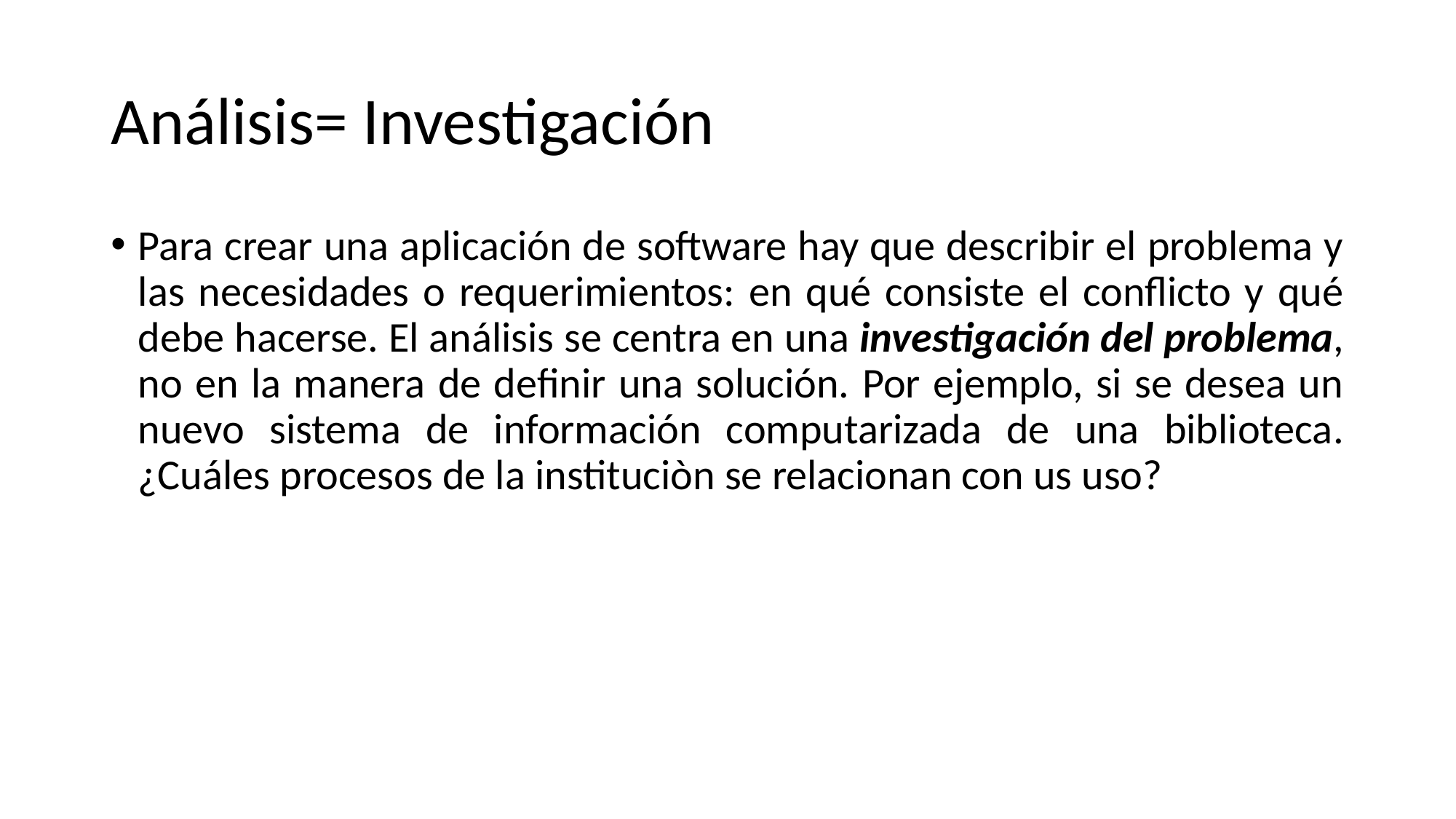

# Análisis= Investigación
Para crear una aplicación de software hay que describir el problema y las necesidades o requerimientos: en qué consiste el conflicto y qué debe hacerse. El análisis se centra en una investigación del problema, no en la manera de definir una solución. Por ejemplo, si se desea un nuevo sistema de información computarizada de una biblioteca. ¿Cuáles procesos de la instituciòn se relacionan con us uso?